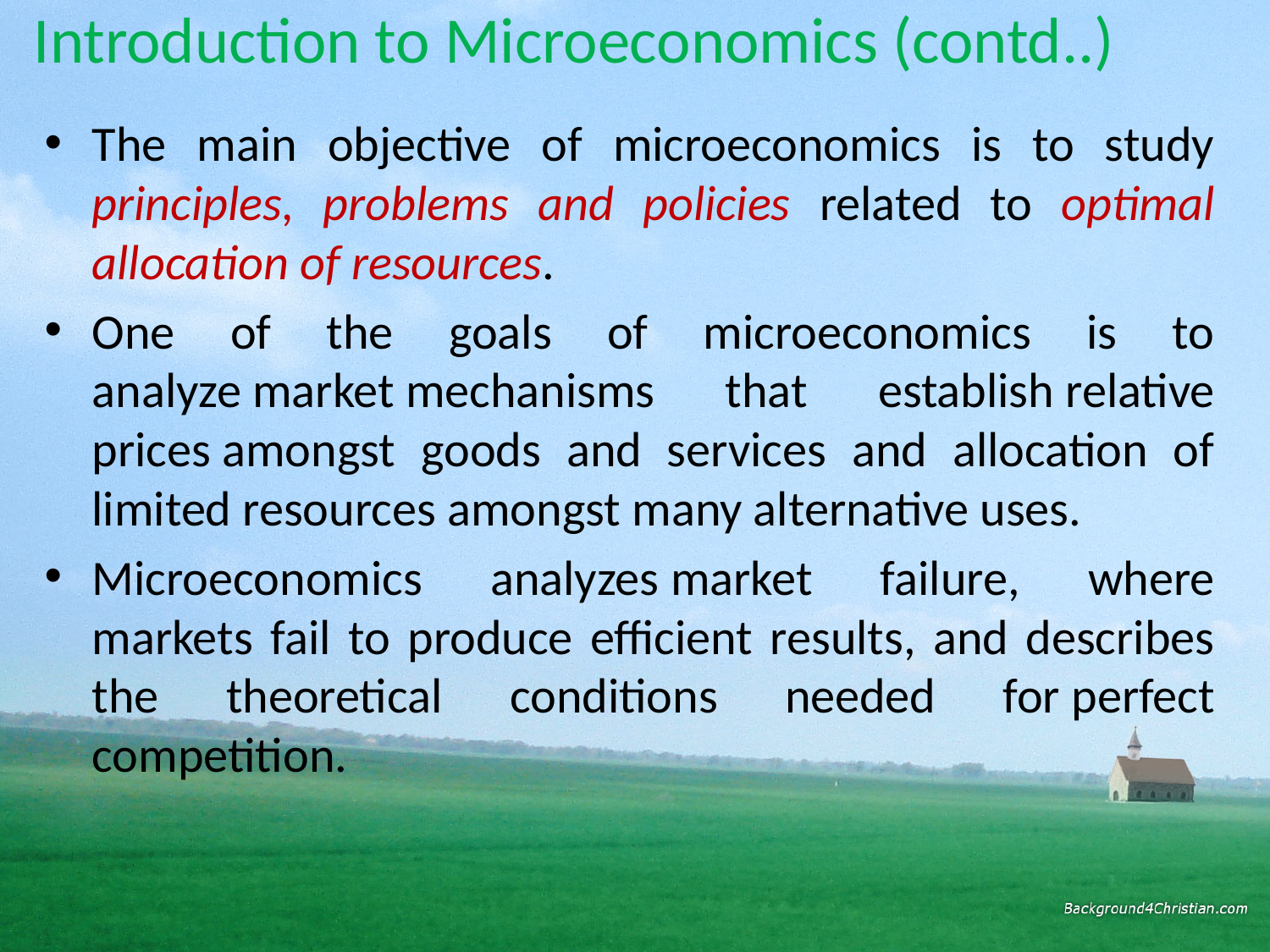

# Introduction to Microeconomics (contd..)
The main objective of microeconomics is to study principles, problems and policies related to optimal allocation of resources.
One of the goals of microeconomics is to analyze market mechanisms that establish relative prices amongst goods and services and allocation of limited resources amongst many alternative uses.
Microeconomics analyzes market failure, where markets fail to produce efficient results, and describes the theoretical conditions needed for perfect competition.